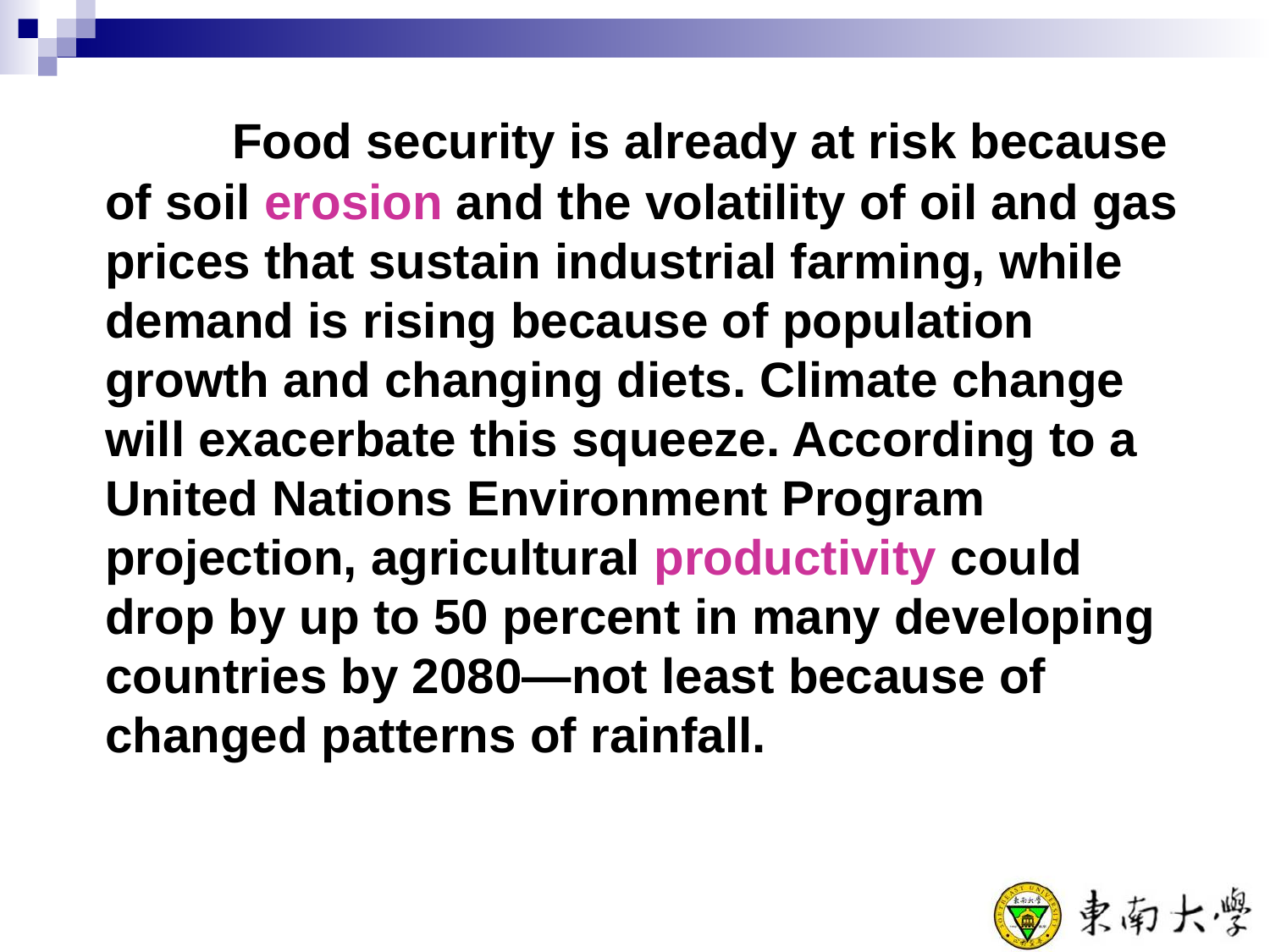

Food security is already at risk because of soil erosion and the volatility of oil and gas prices that sustain industrial farming, while demand is rising because of population growth and changing diets. Climate change will exacerbate this squeeze. According to a United Nations Environment Program projection, agricultural productivity could drop by up to 50 percent in many developing countries by 2080—not least because of changed patterns of rainfall.